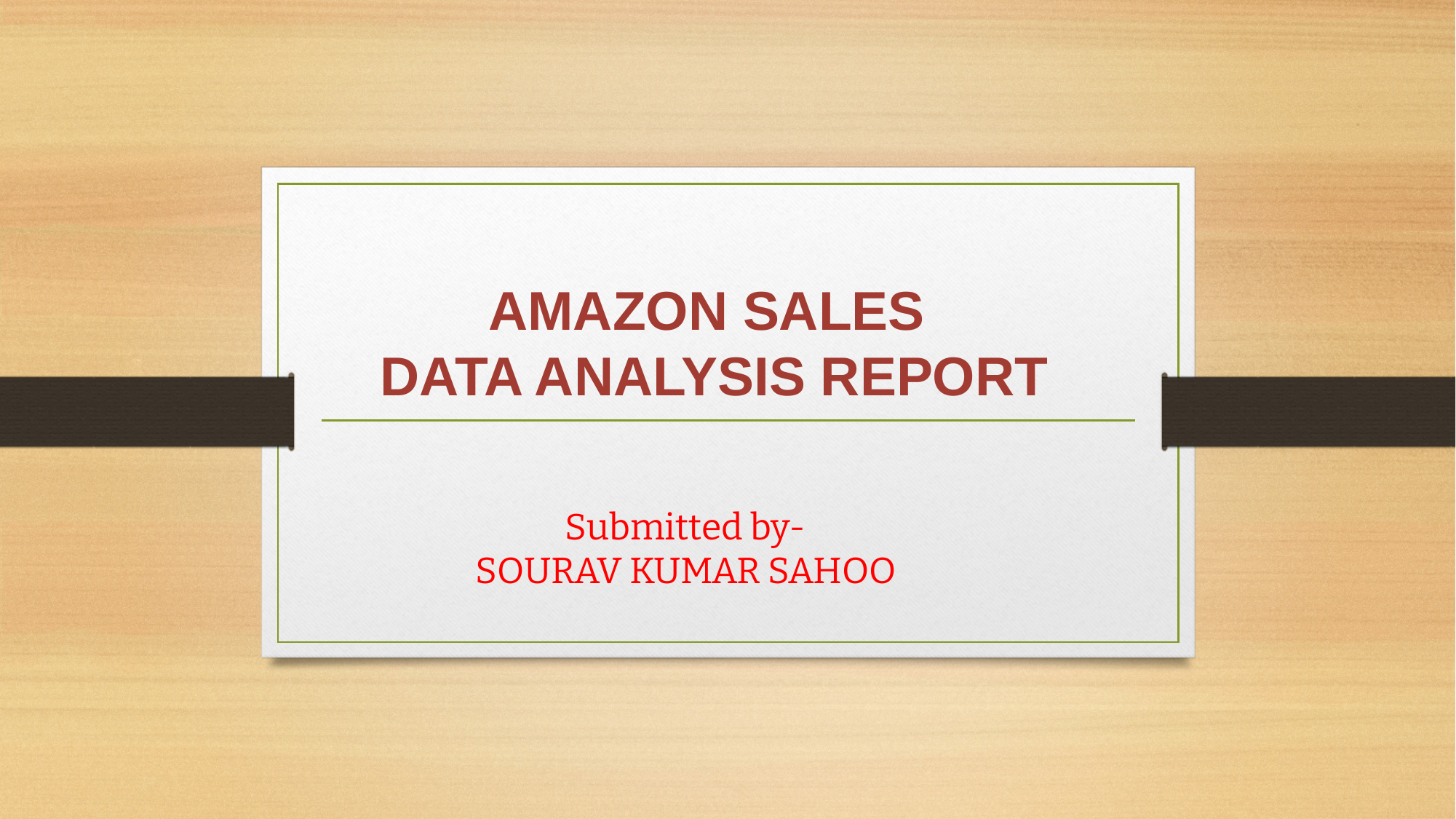

AMAZON SALES
DATA ANALYSIS REPORT
Submitted by-
SOURAV KUMAR SAHOO